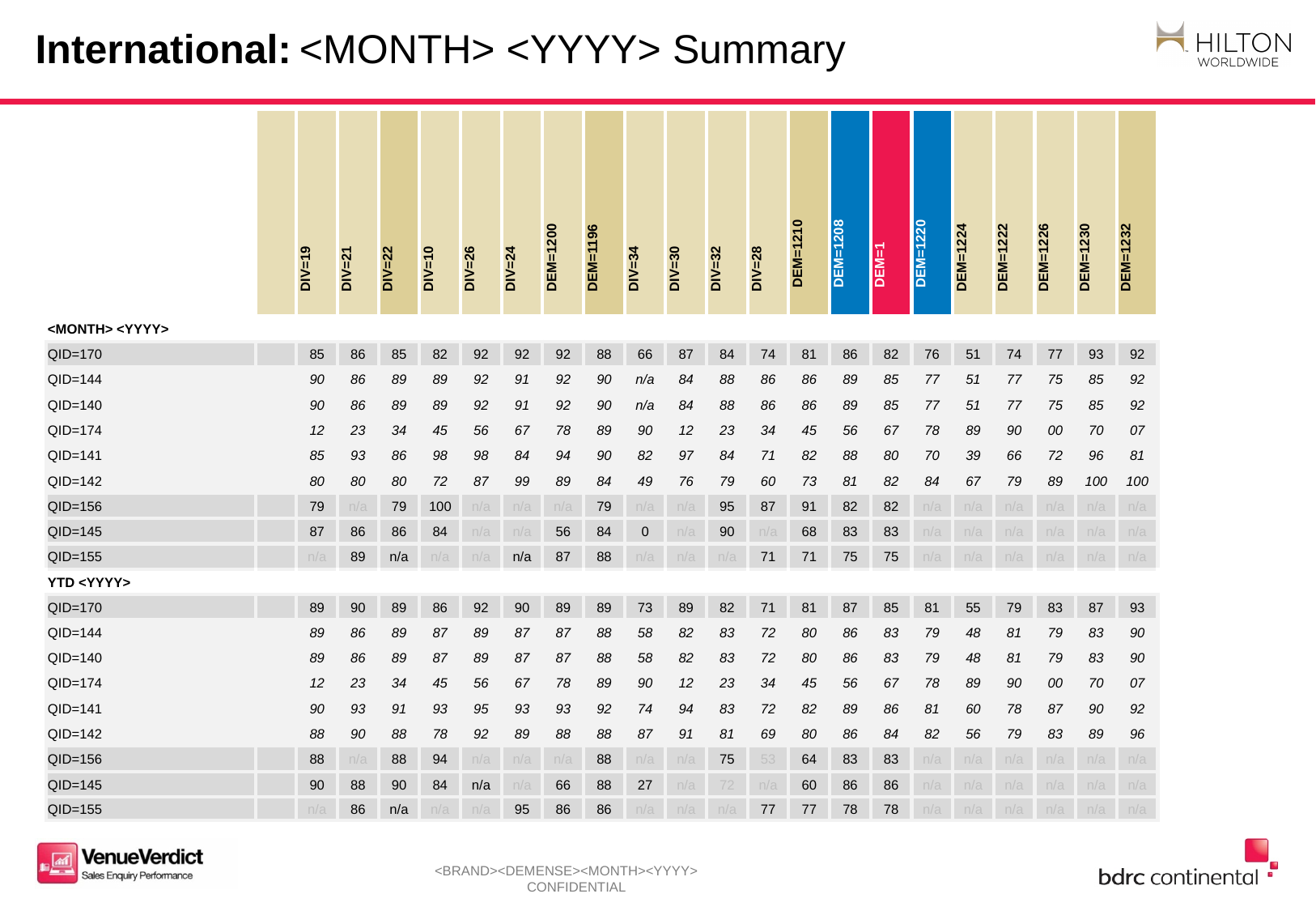

# International:
<MONTH> <YYYY> Summary
|  |  | DIV=19 | DIV=21 | DIV=22 | DIV=10 | DIV=26 | DIV=24 | DEM=1200 | DEM=1196 | DIV=34 | DIV=30 | DIV=32 | DIV=28 | DEM=1210 | DEM=1208 | DEM=1 | DEM=1220 | DEM=1224 | DEM=1222 | DEM=1226 | DEM=1230 | DEM=1232 |
| --- | --- | --- | --- | --- | --- | --- | --- | --- | --- | --- | --- | --- | --- | --- | --- | --- | --- | --- | --- | --- | --- | --- |
| <MONTH> <YYYY> |  |  |  |  |  |  |  |  |  |  |  |  |  |  |  |  |  |  |  |  |  |  |
| QID=170 |  | 85 | 86 | 85 | 82 | 92 | 92 | 92 | 88 | 66 | 87 | 84 | 74 | 81 | 86 | 82 | 76 | 51 | 74 | 77 | 93 | 92 |
| QID=144 |  | 90 | 86 | 89 | 89 | 92 | 91 | 92 | 90 | n/a | 84 | 88 | 86 | 86 | 89 | 85 | 77 | 51 | 77 | 75 | 85 | 92 |
| QID=140 |  | 90 | 86 | 89 | 89 | 92 | 91 | 92 | 90 | n/a | 84 | 88 | 86 | 86 | 89 | 85 | 77 | 51 | 77 | 75 | 85 | 92 |
| QID=174 |  | 12 | 23 | 34 | 45 | 56 | 67 | 78 | 89 | 90 | 12 | 23 | 34 | 45 | 56 | 67 | 78 | 89 | 90 | 00 | 70 | 07 |
| QID=141 |  | 85 | 93 | 86 | 98 | 98 | 84 | 94 | 90 | 82 | 97 | 84 | 71 | 82 | 88 | 80 | 70 | 39 | 66 | 72 | 96 | 81 |
| QID=142 |  | 80 | 80 | 80 | 72 | 87 | 99 | 89 | 84 | 49 | 76 | 79 | 60 | 73 | 81 | 82 | 84 | 67 | 79 | 89 | 100 | 100 |
| QID=156 |  | 79 | n/a | 79 | 100 | n/a | n/a | n/a | 79 | n/a | n/a | 95 | 87 | 91 | 82 | 82 | n/a | n/a | n/a | n/a | n/a | n/a |
| QID=145 |  | 87 | 86 | 86 | 84 | n/a | n/a | 56 | 84 | 0 | n/a | 90 | n/a | 68 | 83 | 83 | n/a | n/a | n/a | n/a | n/a | n/a |
| QID=155 |  | n/a | 89 | n/a | n/a | n/a | n/a | 87 | 88 | n/a | n/a | n/a | 71 | 71 | 75 | 75 | n/a | n/a | n/a | n/a | n/a | n/a |
| YTD <YYYY> |  |  |  |  |  |  |  |  |  |  |  |  |  |  |  |  |  |  |  |  |  |  |
| QID=170 |  | 89 | 90 | 89 | 86 | 92 | 90 | 89 | 89 | 73 | 89 | 82 | 71 | 81 | 87 | 85 | 81 | 55 | 79 | 83 | 87 | 93 |
| QID=144 |  | 89 | 86 | 89 | 87 | 89 | 87 | 87 | 88 | 58 | 82 | 83 | 72 | 80 | 86 | 83 | 79 | 48 | 81 | 79 | 83 | 90 |
| QID=140 |  | 89 | 86 | 89 | 87 | 89 | 87 | 87 | 88 | 58 | 82 | 83 | 72 | 80 | 86 | 83 | 79 | 48 | 81 | 79 | 83 | 90 |
| QID=174 |  | 12 | 23 | 34 | 45 | 56 | 67 | 78 | 89 | 90 | 12 | 23 | 34 | 45 | 56 | 67 | 78 | 89 | 90 | 00 | 70 | 07 |
| QID=141 |  | 90 | 93 | 91 | 93 | 95 | 93 | 93 | 92 | 74 | 94 | 83 | 72 | 82 | 89 | 86 | 81 | 60 | 78 | 87 | 90 | 92 |
| QID=142 |  | 88 | 90 | 88 | 78 | 92 | 89 | 88 | 88 | 87 | 91 | 81 | 69 | 80 | 86 | 84 | 82 | 56 | 79 | 83 | 89 | 96 |
| QID=156 |  | 88 | n/a | 88 | 94 | n/a | n/a | n/a | 88 | n/a | n/a | 75 | 53 | 64 | 83 | 83 | n/a | n/a | n/a | n/a | n/a | n/a |
| QID=145 |  | 90 | 88 | 90 | 84 | n/a | n/a | 66 | 88 | 27 | n/a | 72 | n/a | 60 | 86 | 86 | n/a | n/a | n/a | n/a | n/a | n/a |
| QID=155 |  | n/a | 86 | n/a | n/a | n/a | 95 | 86 | 86 | n/a | n/a | n/a | 77 | 77 | 78 | 78 | n/a | n/a | n/a | n/a | n/a | n/a |